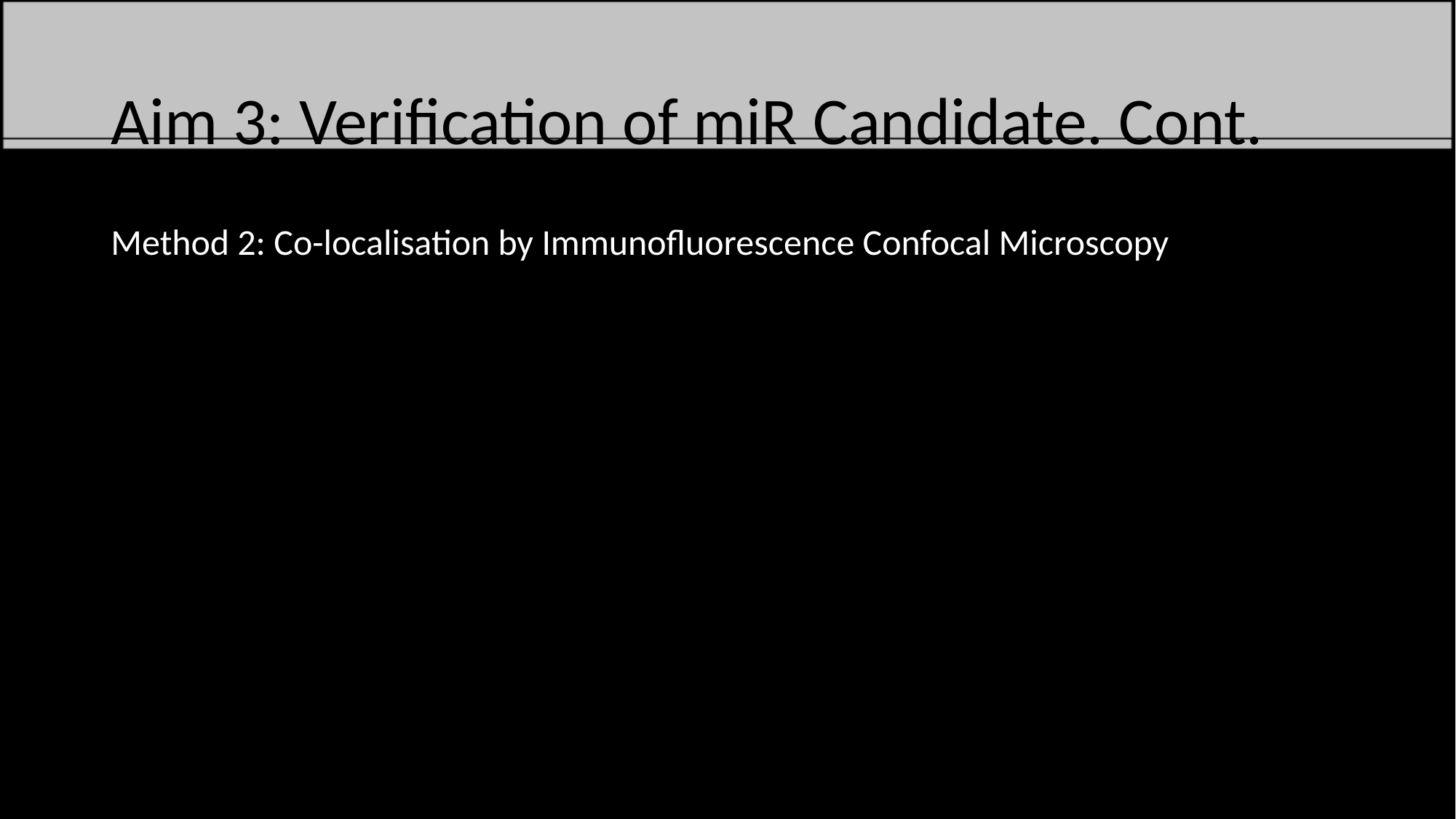

# Aim 3: Verification of miR Candidate. Cont.
Method 2: Co-localisation by Immunofluorescence Confocal Microscopy